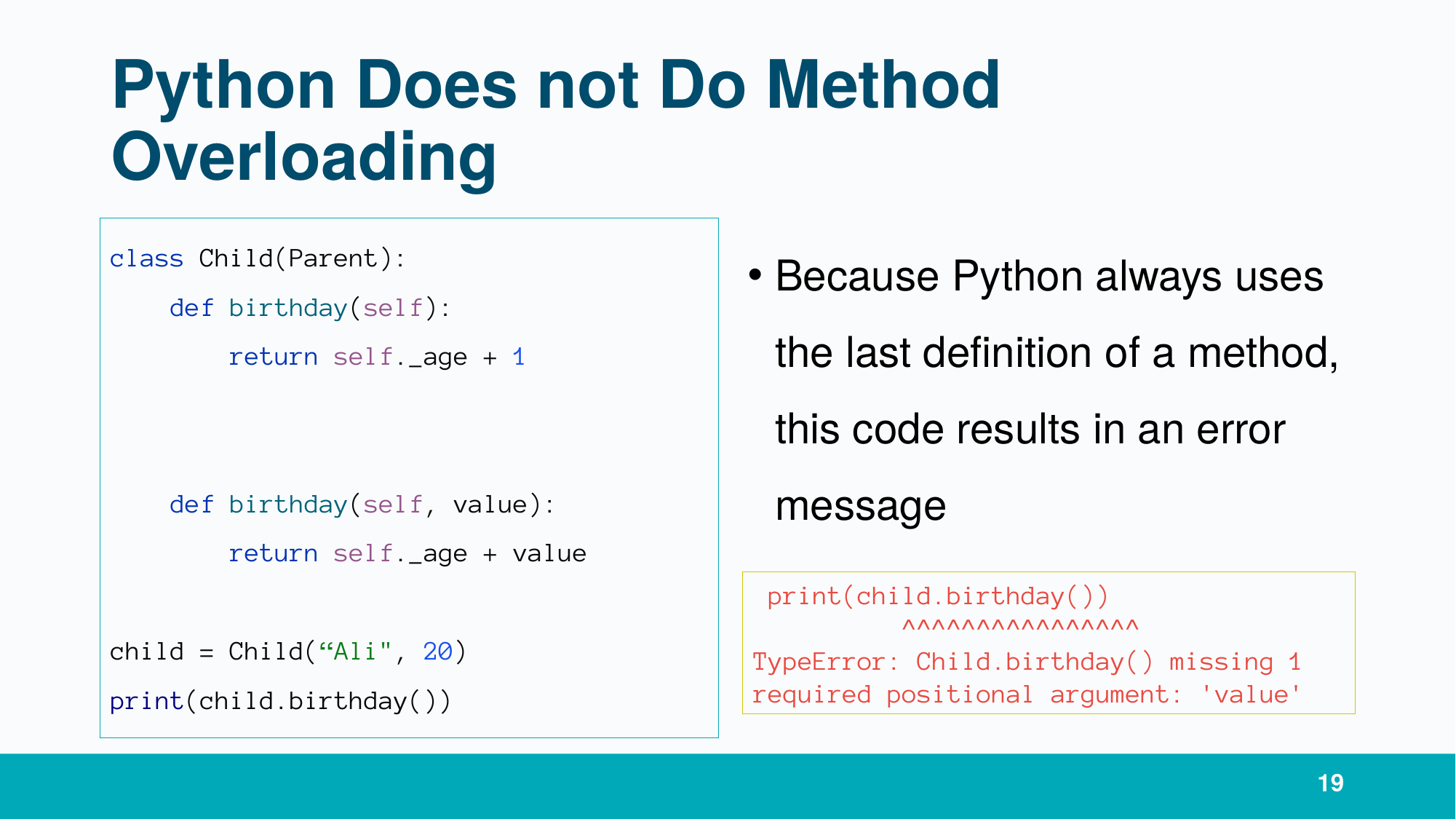

# Python Does not Do Method Overloading
class Child(Parent):
    def birthday(self):
        return self._age + 1
    def birthday(self, value):
        return self._age + value
child = Child(“Ali", 20)
print(child.birthday())
Because Python always uses the last definition of a method, this code results in an error message
 print(child.birthday())
          ^^^^^^^^^^^^^^^^
TypeError: Child.birthday() missing 1 required positional argument: 'value'
19